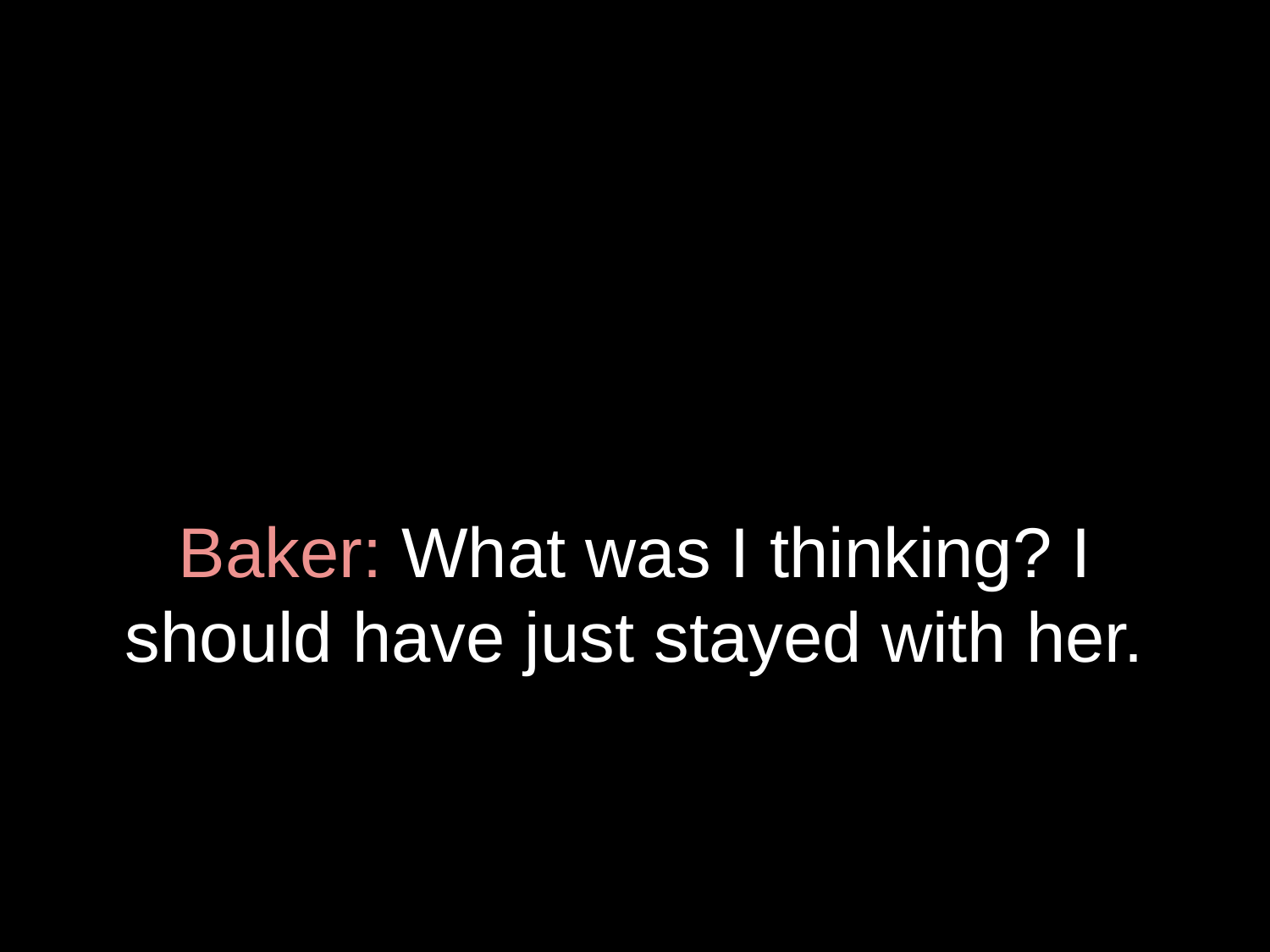

# Baker: What was I thinking? I should have just stayed with her.